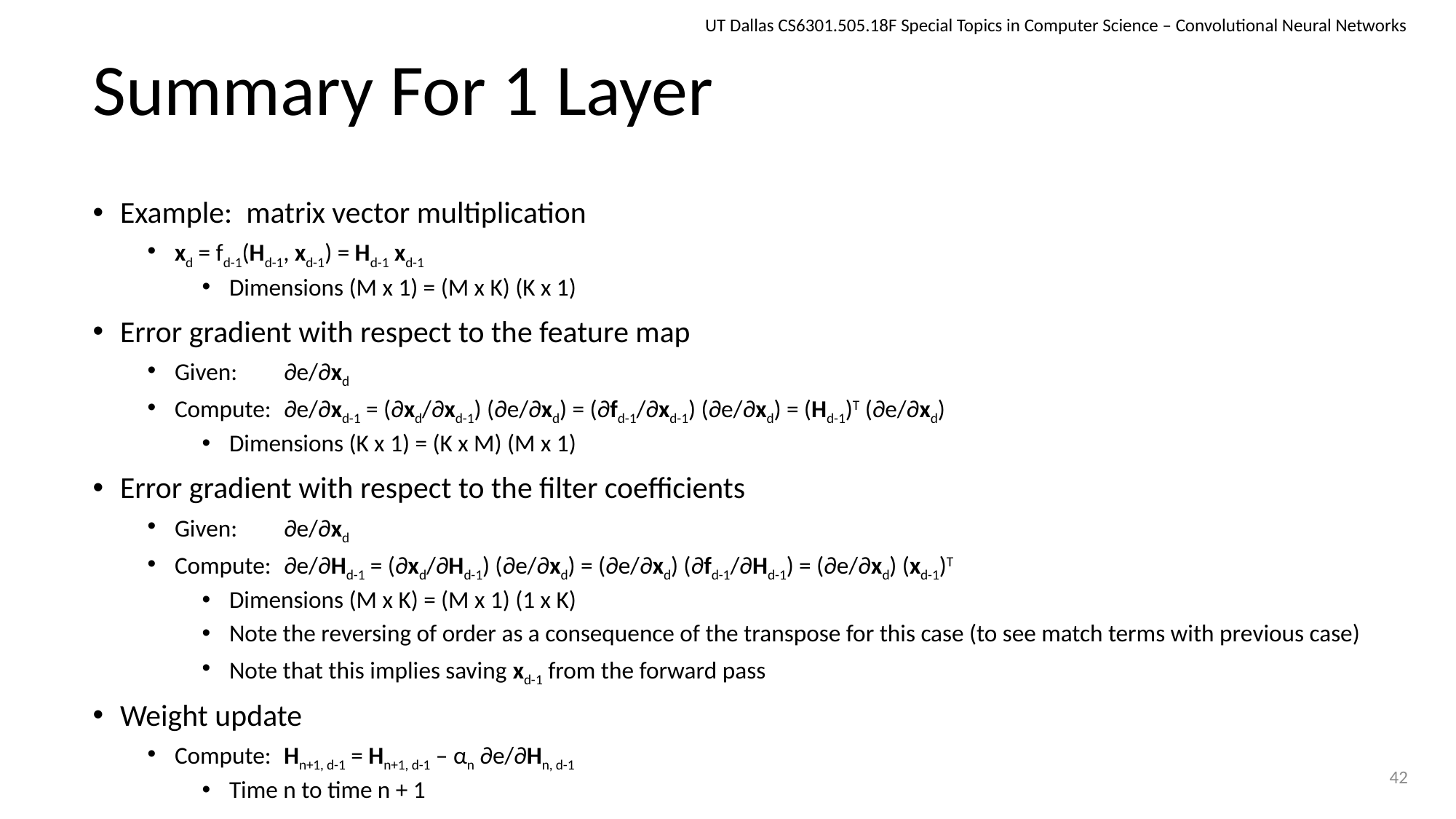

UT Dallas CS6301.505.18F Special Topics in Computer Science – Convolutional Neural Networks
# Summary For 1 Layer
Example:  matrix vector multiplication
xd = fd-1(Hd-1, xd-1) = Hd-1 xd-1
Dimensions (M x 1) = (M x K) (K x 1)
Error gradient with respect to the feature map
Given:	∂e/∂xd
Compute:	∂e/∂xd-1 = (∂xd/∂xd-1) (∂e/∂xd) = (∂fd-1/∂xd-1) (∂e/∂xd) = (Hd-1)T (∂e/∂xd)
Dimensions (K x 1) = (K x M) (M x 1)
Error gradient with respect to the filter coefficients
Given:	∂e/∂xd
Compute:	∂e/∂Hd-1 = (∂xd/∂Hd-1) (∂e/∂xd) = (∂e/∂xd) (∂fd-1/∂Hd-1) = (∂e/∂xd) (xd-1)T
Dimensions (M x K) = (M x 1) (1 x K)
Note the reversing of order as a consequence of the transpose for this case (to see match terms with previous case)
Note that this implies saving xd-1 from the forward pass
Weight update
Compute:	Hn+1, d-1 = Hn+1, d-1 – αn ∂e/∂Hn, d-1
Time n to time n + 1
42